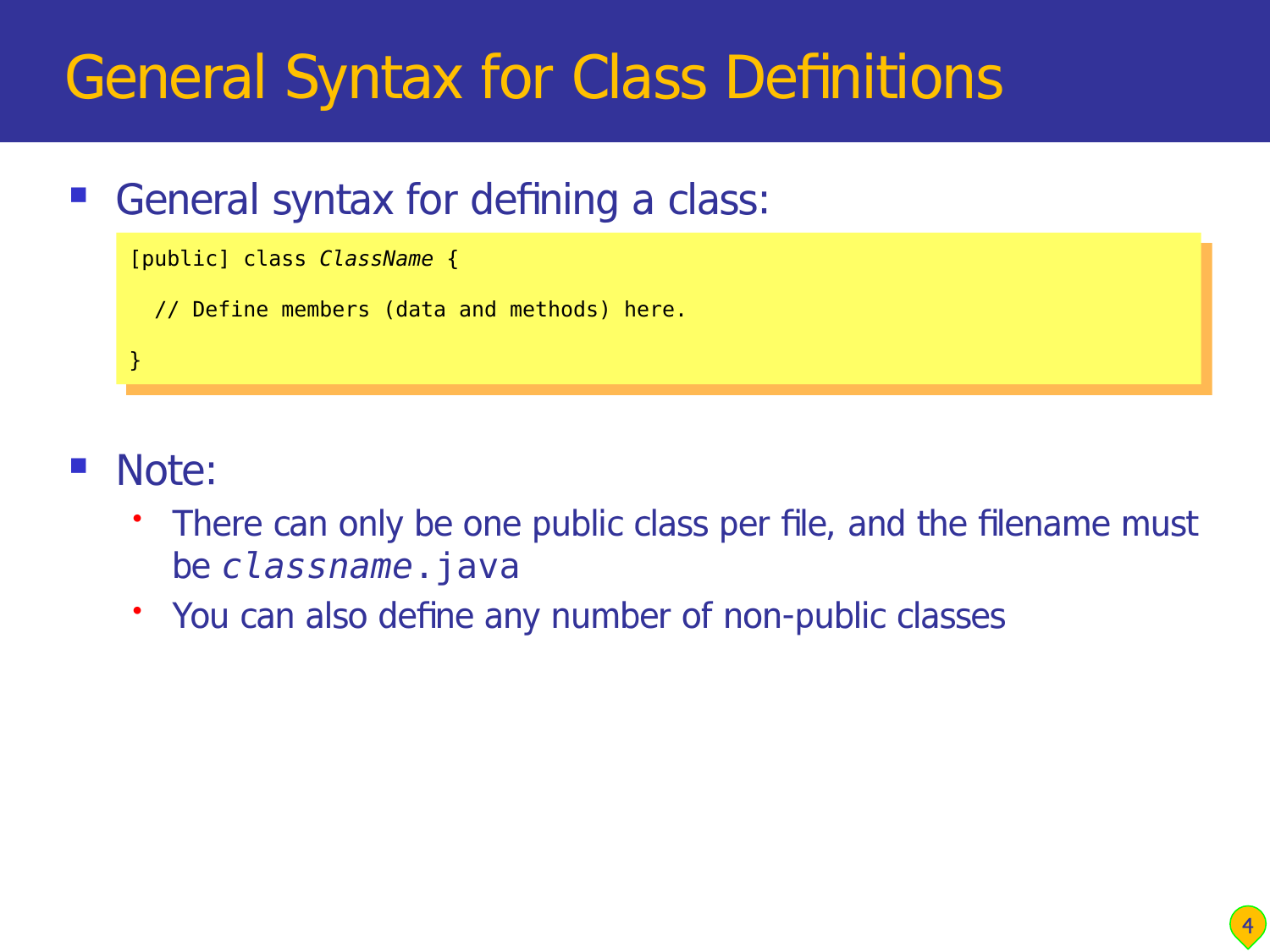

# General Syntax for Class Definitions
General syntax for defining a class:

Note:
There can only be one public class per file, and the filename must be classname.java
You can also define any number of non-public classes
[public] class ClassName {

  // Define members (data and methods) here.

}
4